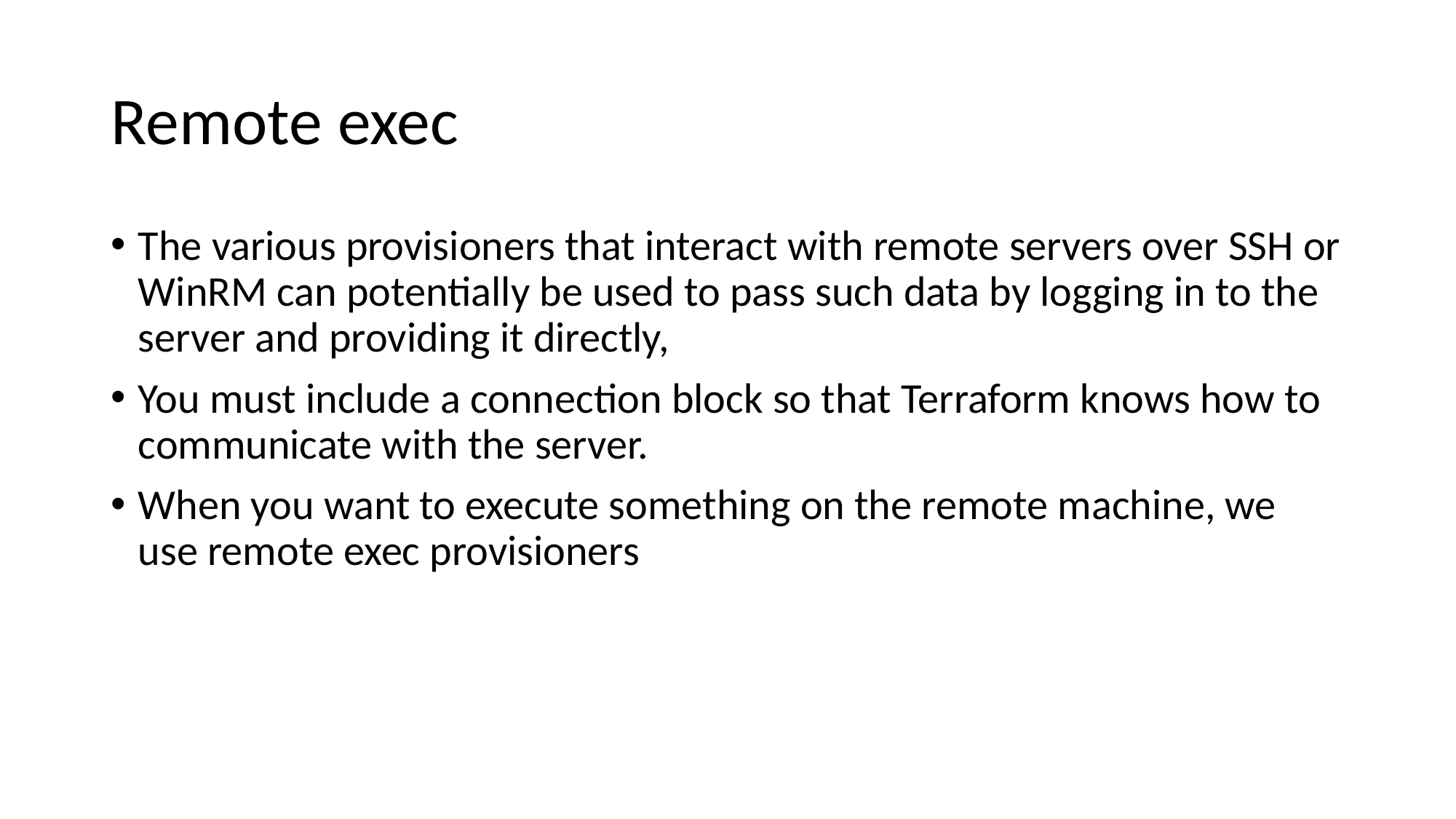

# Remote exec
The various provisioners that interact with remote servers over SSH or WinRM can potentially be used to pass such data by logging in to the server and providing it directly,
You must include a connection block so that Terraform knows how to communicate with the server.
When you want to execute something on the remote machine, we use remote exec provisioners